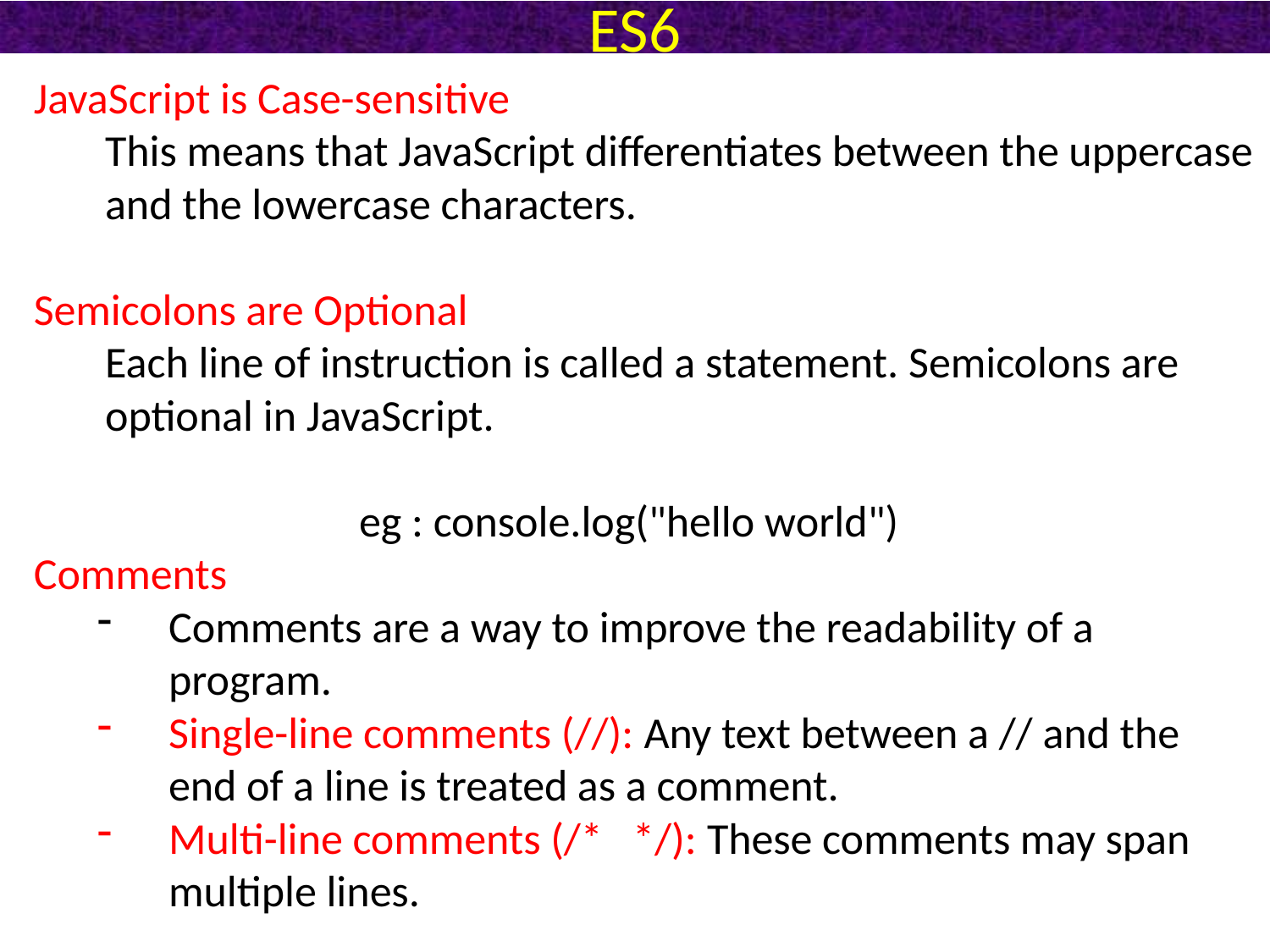

# ES6
JavaScript is Case-sensitive
	This means that JavaScript differentiates between the uppercase and the lowercase characters.

Semicolons are Optional
	Each line of instruction is called a statement. Semicolons are optional in JavaScript.

			eg : console.log("hello world")
Comments
Comments are a way to improve the readability of a program.
Single-line comments (//): Any text between a // and the end of a line is treated as a comment.
Multi-line comments (/*   */): These comments may span multiple lines.